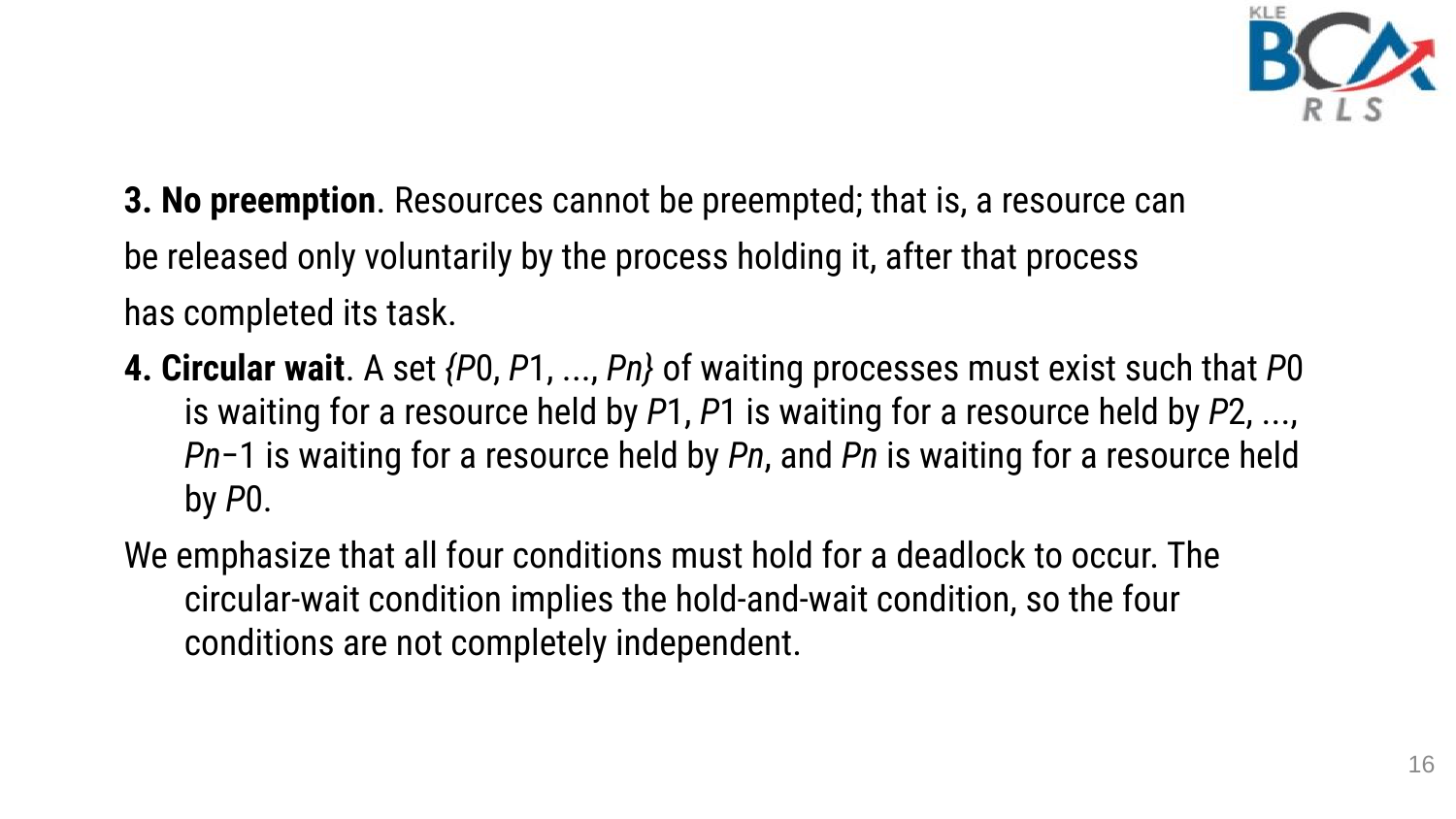

3. No preemption. Resources cannot be preempted; that is, a resource can
be released only voluntarily by the process holding it, after that process
has completed its task.
4. Circular wait. A set {P0, P1, ..., Pn} of waiting processes must exist such that P0 is waiting for a resource held by P1, P1 is waiting for a resource held by P2, ..., Pn−1 is waiting for a resource held by Pn, and Pn is waiting for a resource held by P0.
We emphasize that all four conditions must hold for a deadlock to occur. The circular-wait condition implies the hold-and-wait condition, so the four conditions are not completely independent.
16